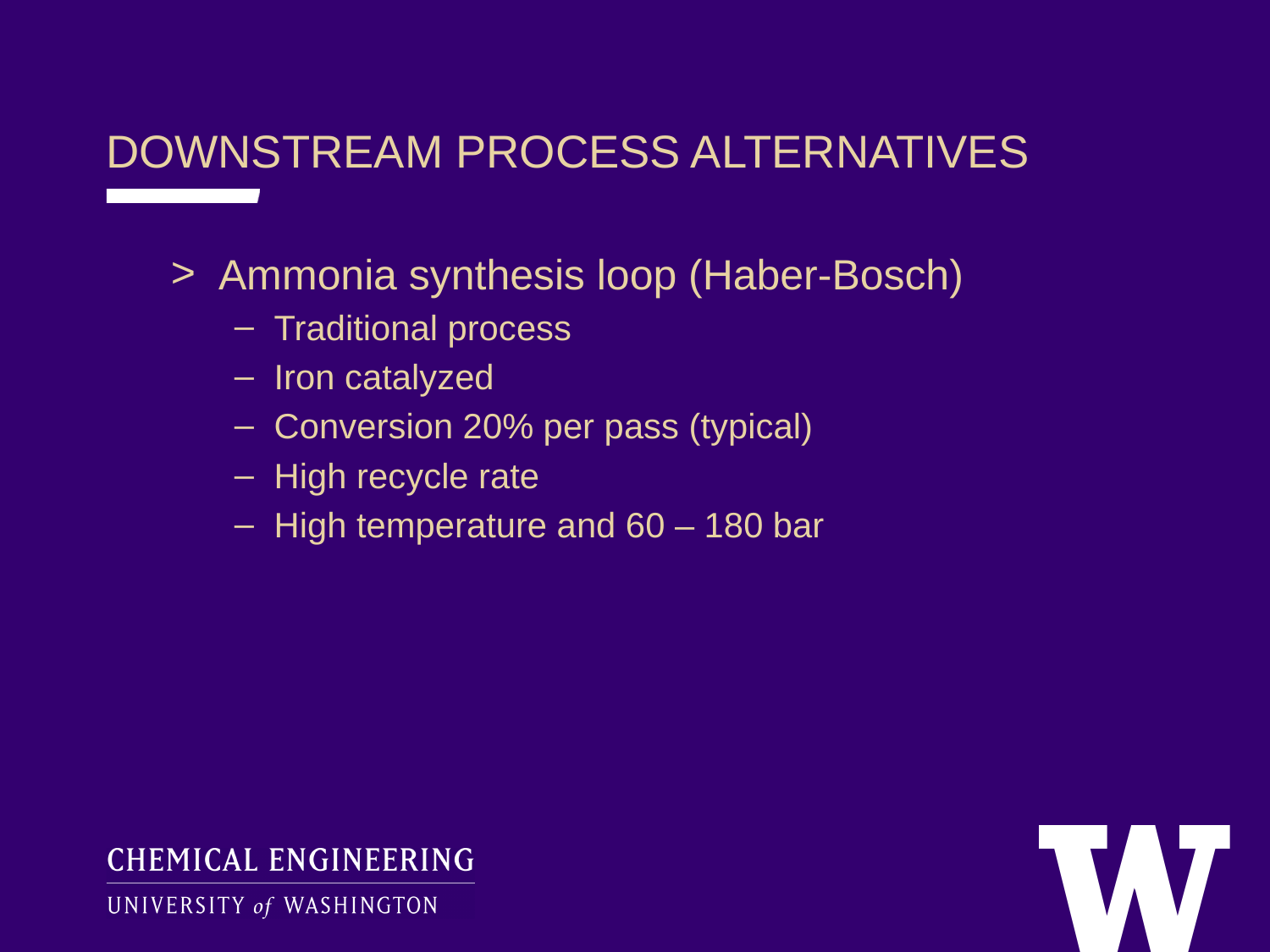

DOWNSTREAM PROCESS ALTERNATIVES
Ammonia synthesis loop (Haber-Bosch)
Traditional process
Iron catalyzed
Conversion 20% per pass (typical)
High recycle rate
High temperature and 60 – 180 bar